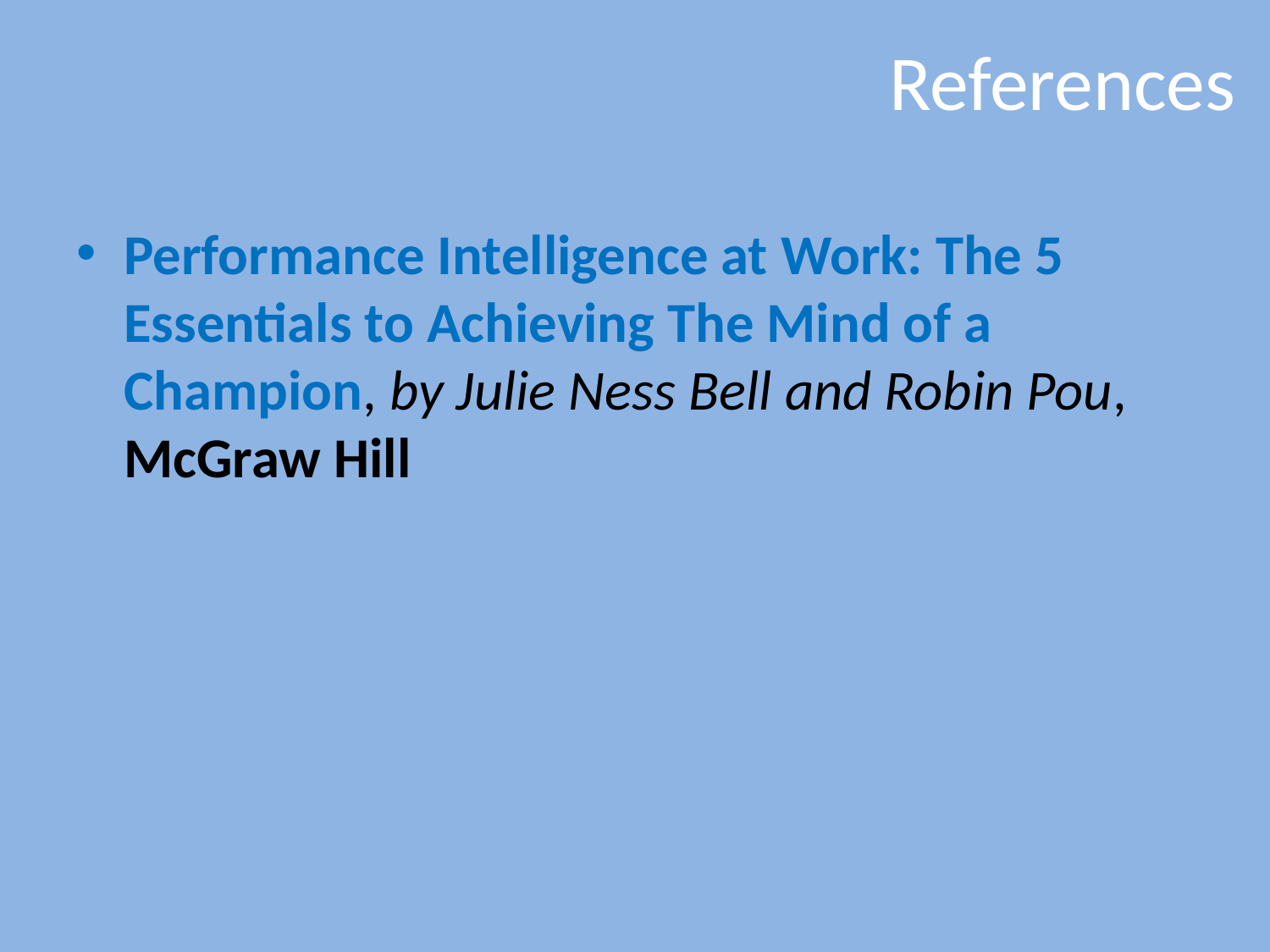

# References
Performance Intelligence at Work: The 5 Essentials to Achieving The Mind of a Champion, by Julie Ness Bell and Robin Pou, McGraw Hill